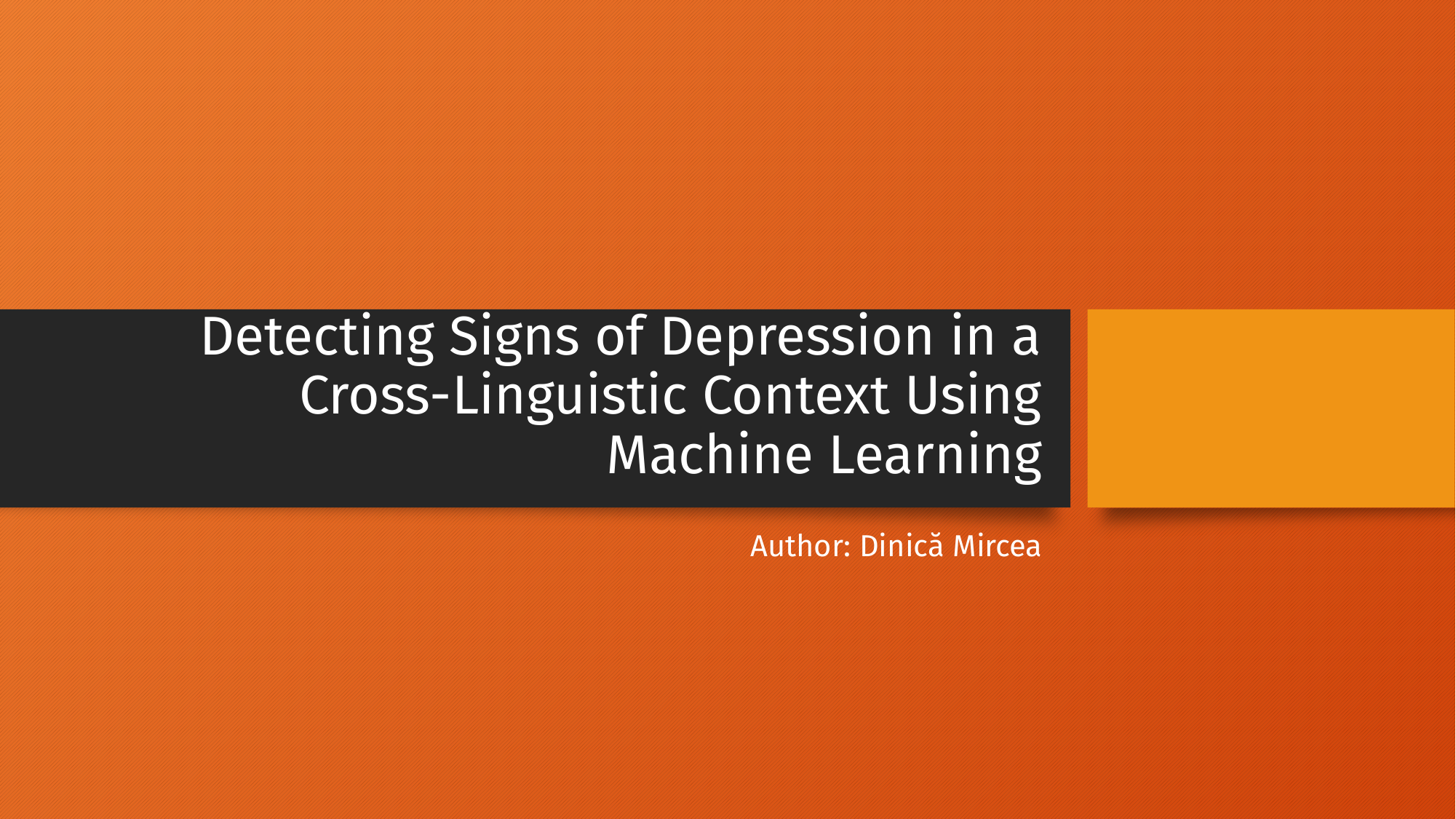

# Detecting Signs of Depression in a Cross-Linguistic Context Using Machine Learning
Author: Dinică Mircea